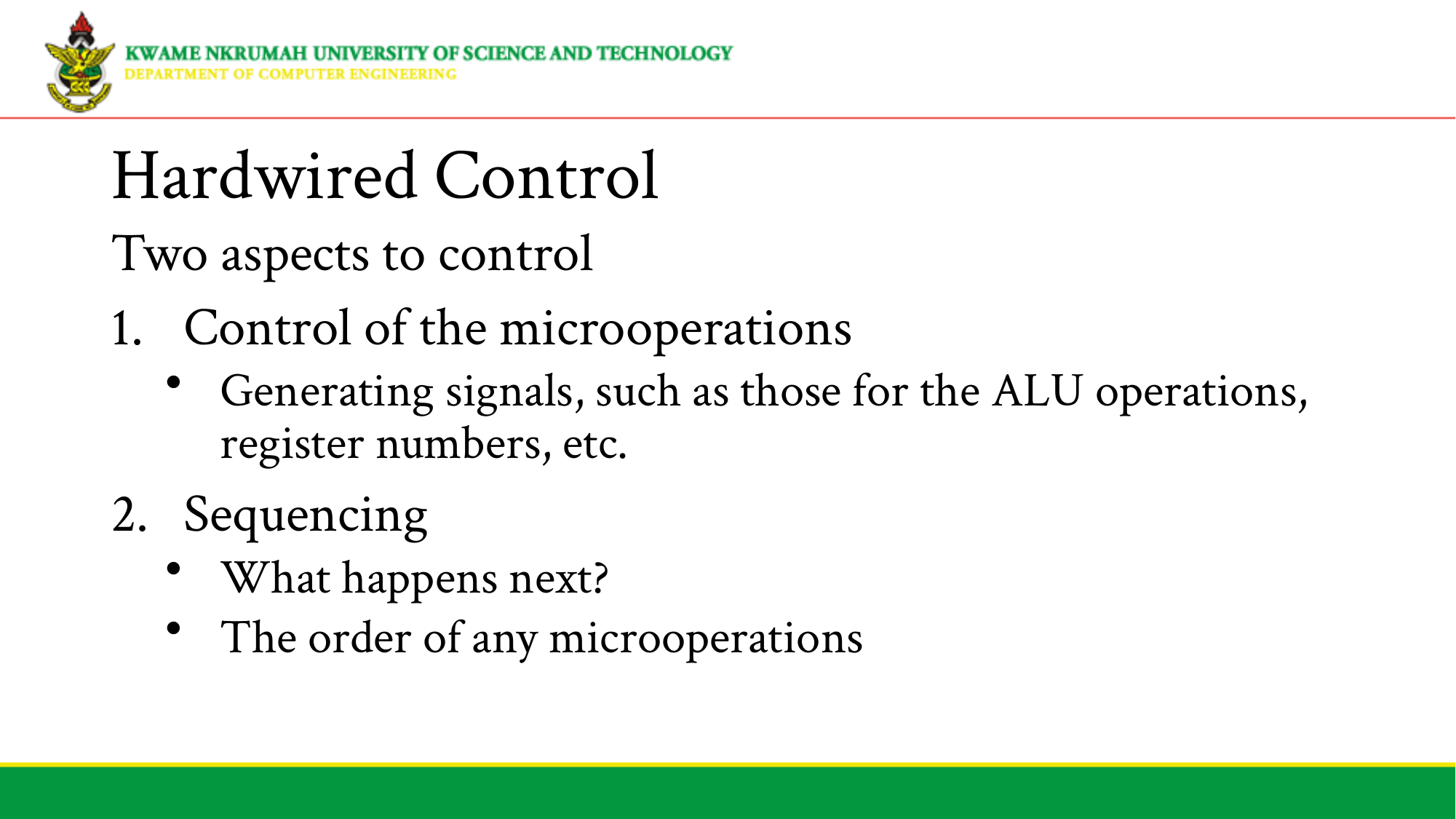

# Hardwired Control
Two aspects to control
Control of the microoperations
Generating signals, such as those for the ALU operations, register numbers, etc.
Sequencing
What happens next?
The order of any microoperations